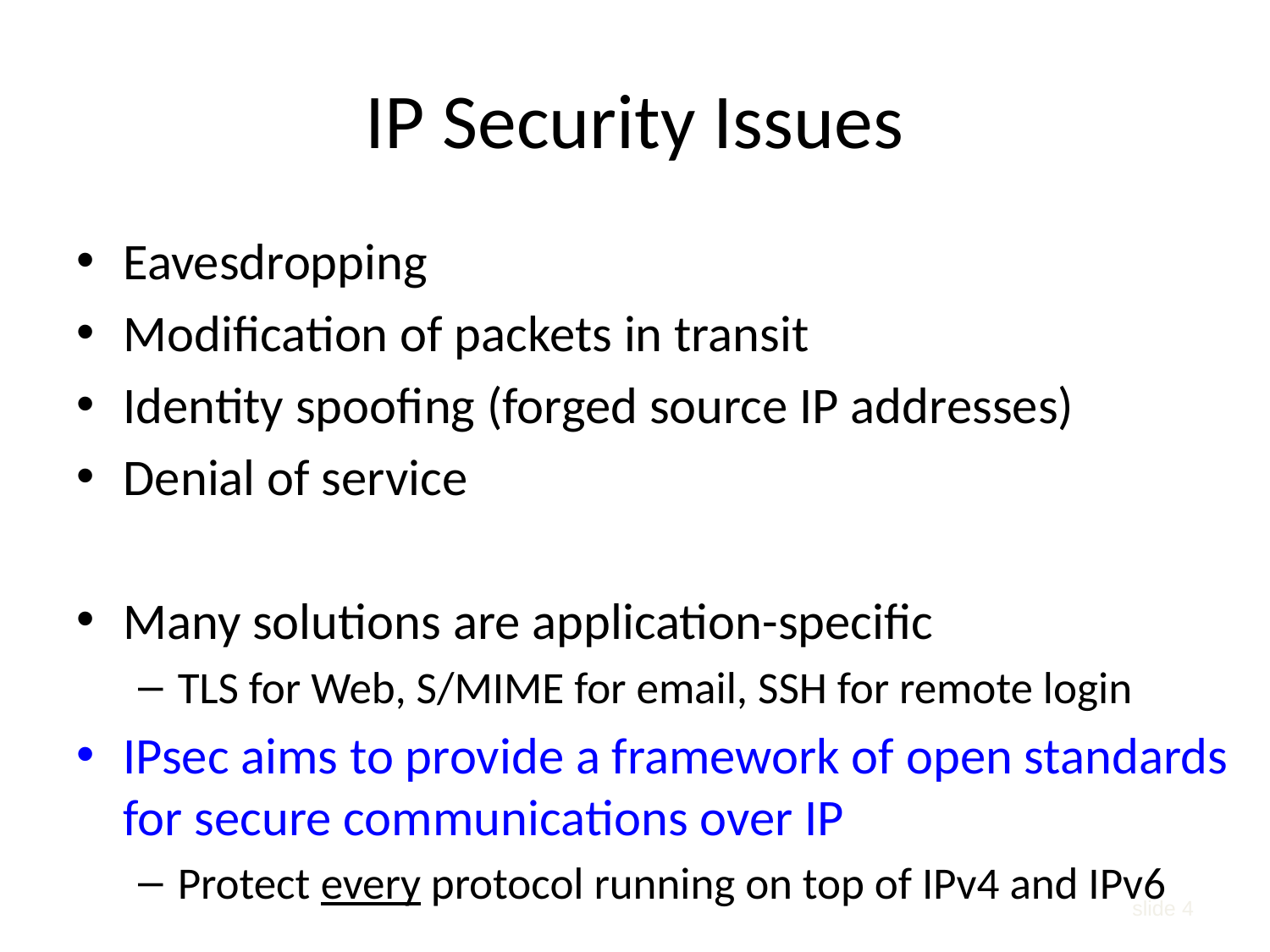

# IP Security Issues
Eavesdropping
Modification of packets in transit
Identity spoofing (forged source IP addresses)
Denial of service

Many solutions are application-specific
TLS for Web, S/MIME for email, SSH for remote login
IPsec aims to provide a framework of open standards for secure communications over IP
Protect every protocol running on top of IPv4 and IPv6
slide 4